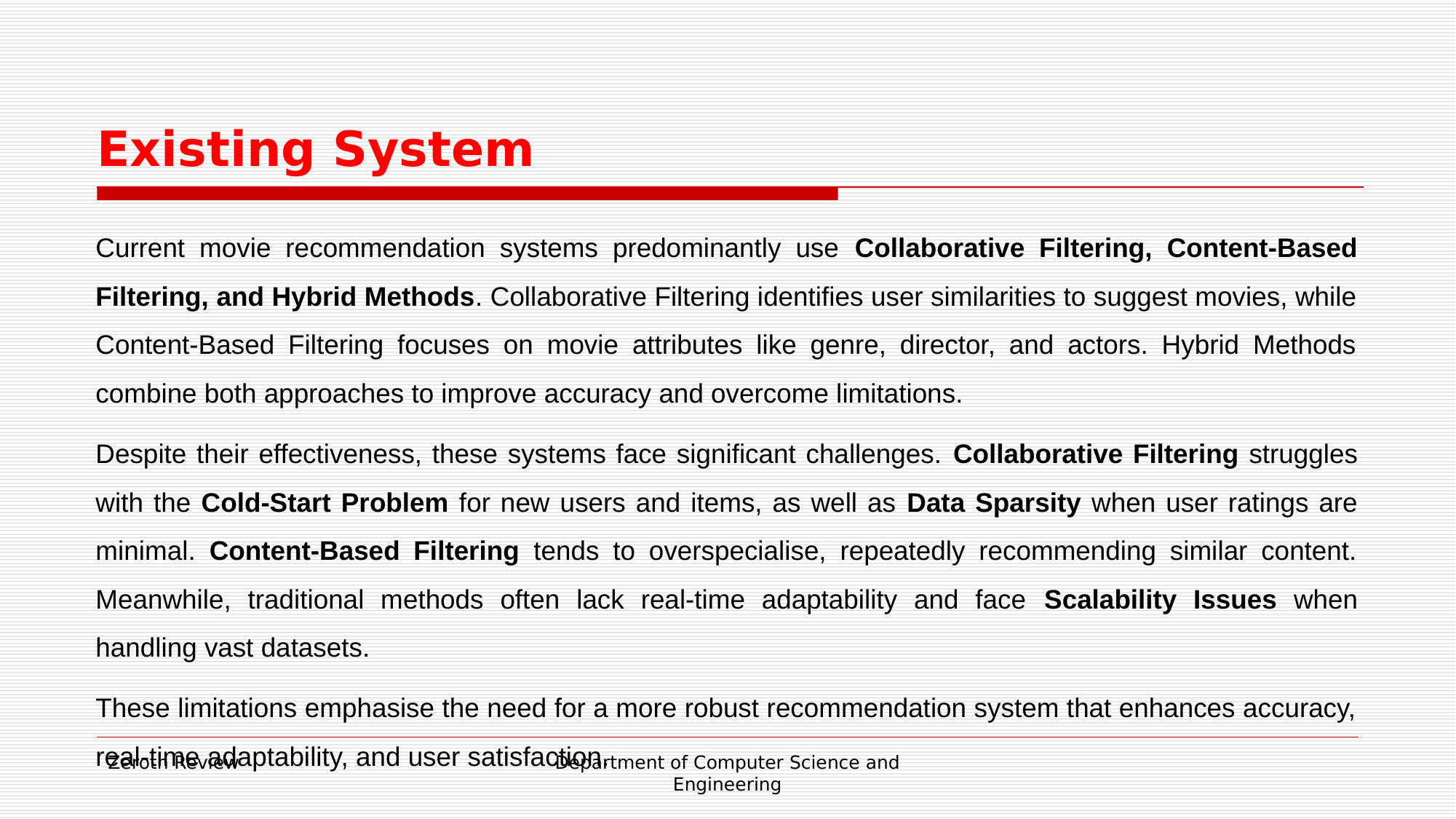

# Existing System
Current movie recommendation systems predominantly use Collaborative Filtering, Content-Based Filtering, and Hybrid Methods. Collaborative Filtering identifies user similarities to suggest movies, while Content-Based Filtering focuses on movie attributes like genre, director, and actors. Hybrid Methods combine both approaches to improve accuracy and overcome limitations.
Despite their effectiveness, these systems face significant challenges. Collaborative Filtering struggles with the Cold-Start Problem for new users and items, as well as Data Sparsity when user ratings are minimal. Content-Based Filtering tends to overspecialise, repeatedly recommending similar content. Meanwhile, traditional methods often lack real-time adaptability and face Scalability Issues when handling vast datasets.
These limitations emphasise the need for a more robust recommendation system that enhances accuracy, real-time adaptability, and user satisfaction.
Zeroth Review
Department of Computer Science and Engineering
3